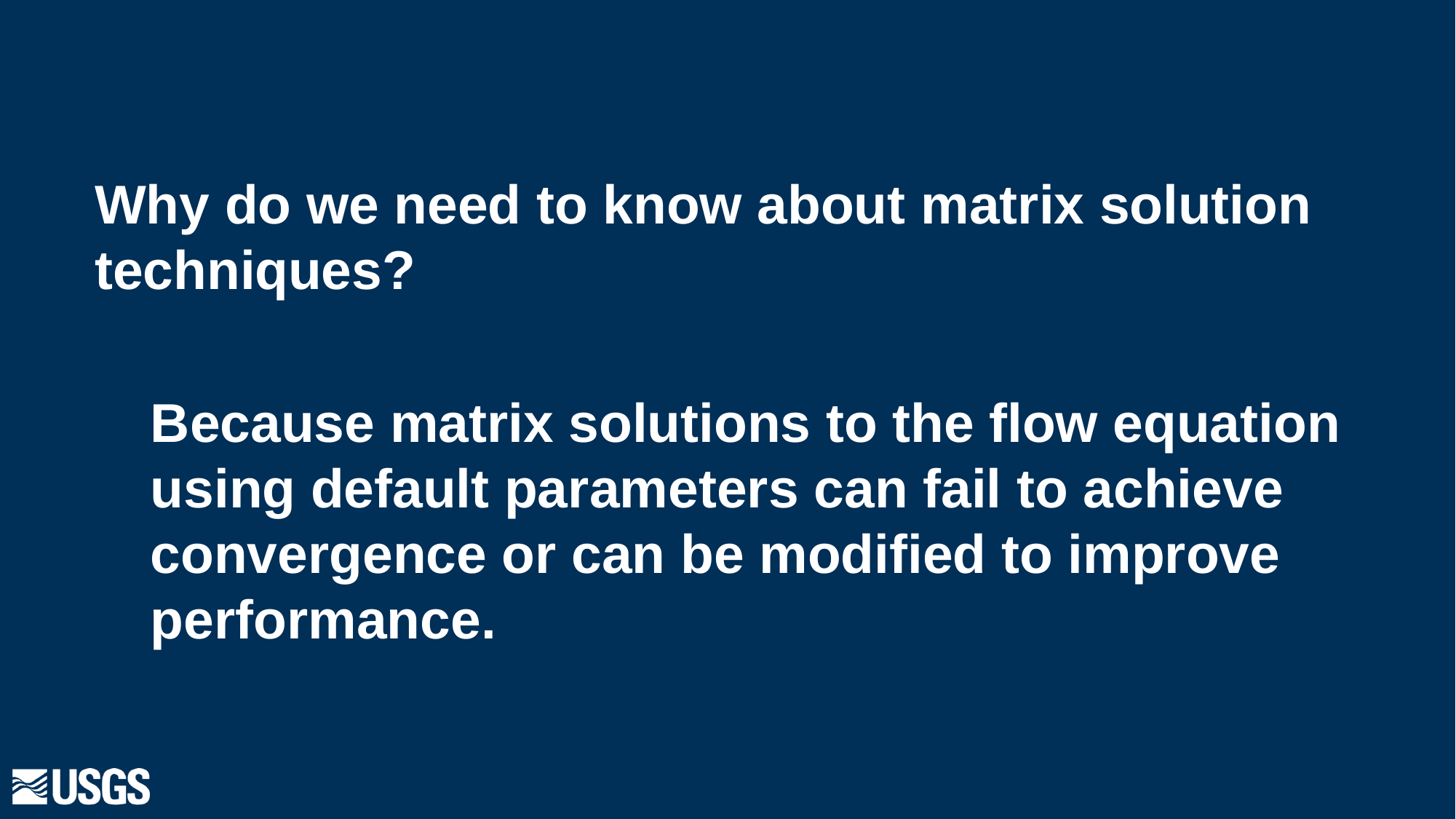

Why do we need to know about matrix solution techniques?

Because matrix solutions to the flow equation using default parameters can fail to achieve convergence or can be modified to improve performance.